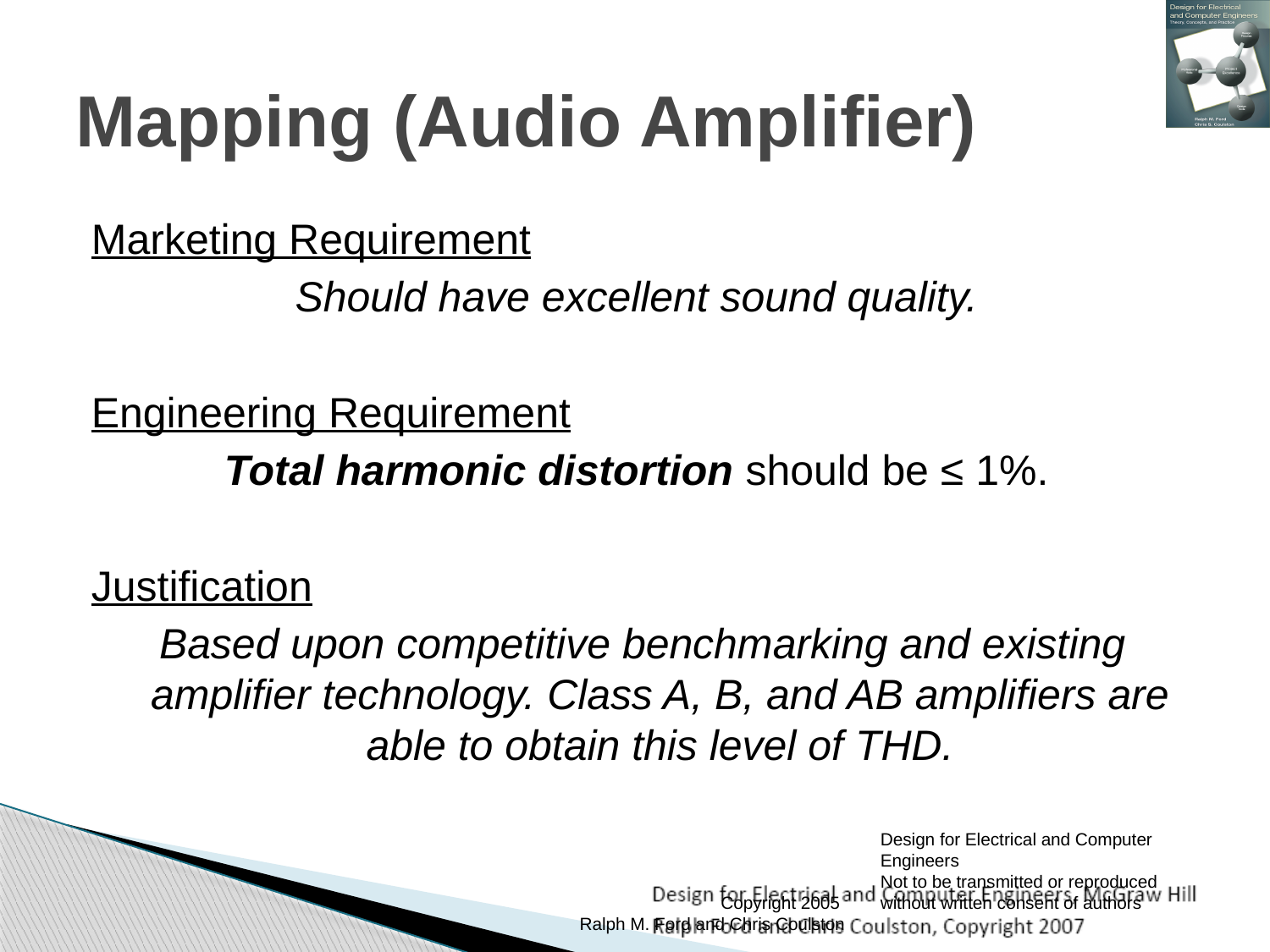

# Mapping (Audio Amplifier)
Marketing Requirement
Should have excellent sound quality.

Engineering Requirement
Total harmonic distortion should be ≤ 1%.

Justification
Based upon competitive benchmarking and existing amplifier technology. Class A, B, and AB amplifiers are able to obtain this level of THD.
Copyright 2005
Ralph M. Ford and Chris Coulston

Design for Electrical and Computer Engineers
Not to be transmitted or reproduced without written consent of authors